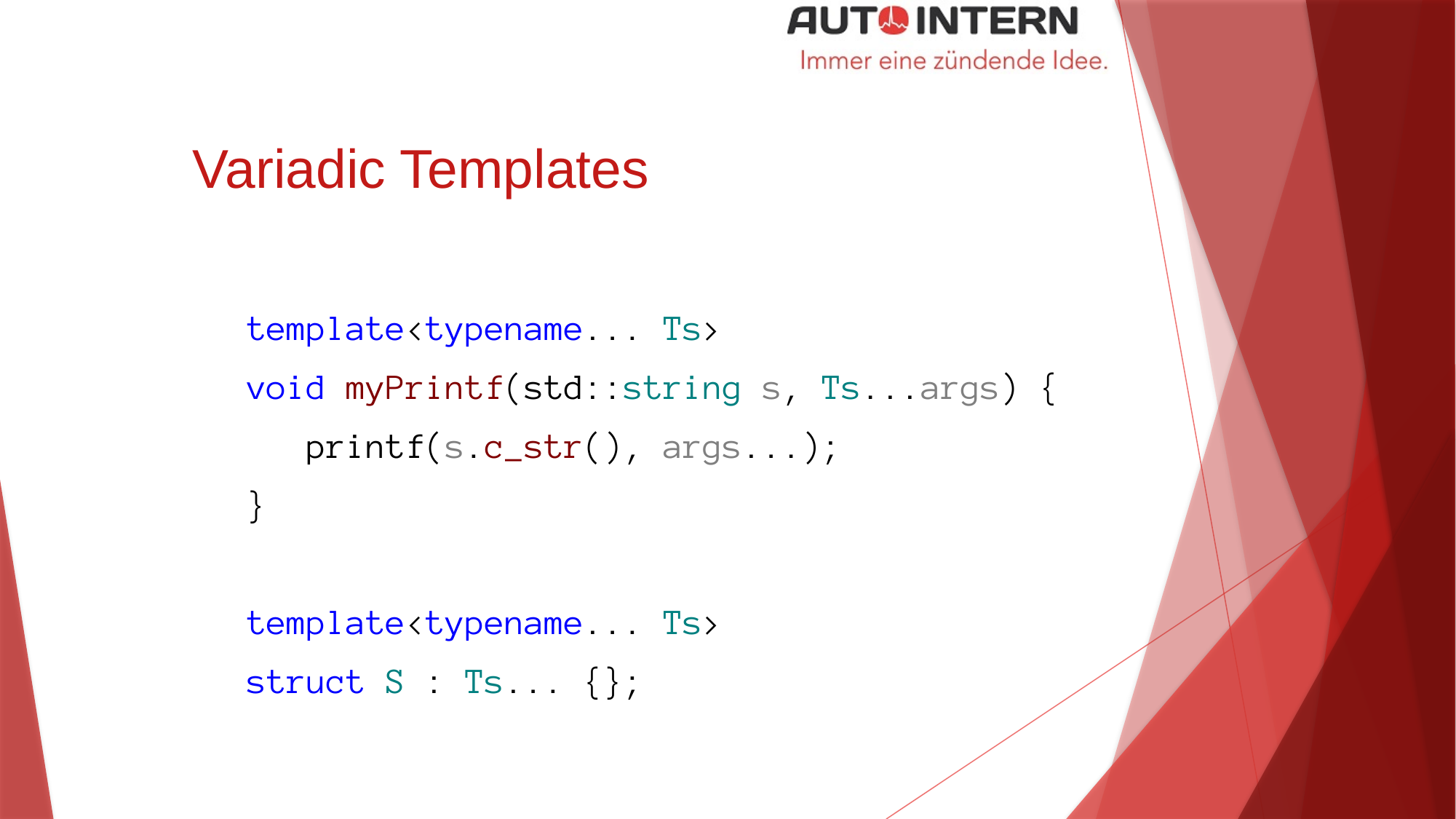

# Variadic Templates
template<typename... Ts>
void myPrintf(std::string s, Ts...args) {
   printf(s.c_str(), args...);
}

template<typename... Ts>
struct S : Ts... {};